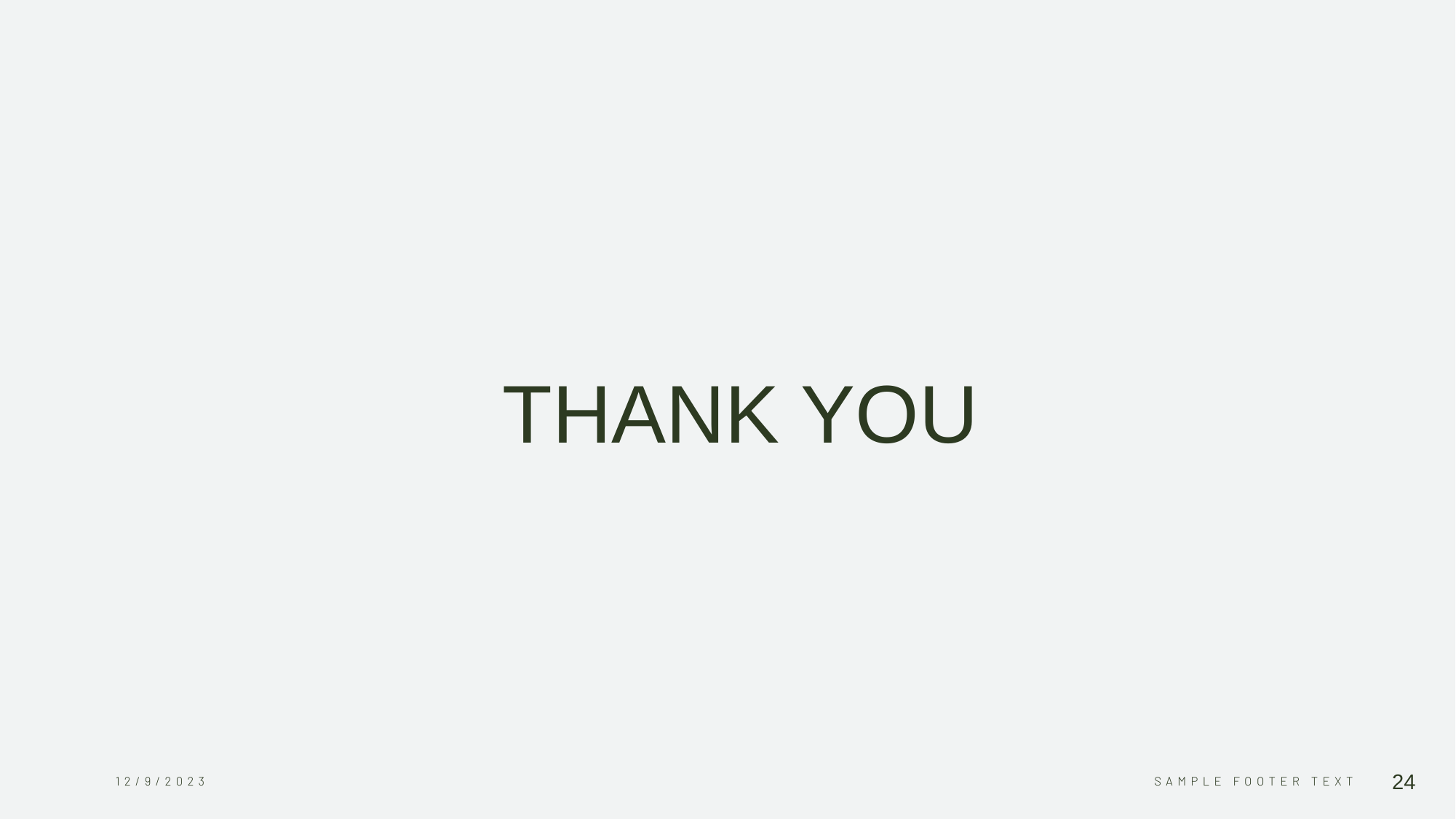

# THANK YOU
12/9/2023
Sample Footer Text
24